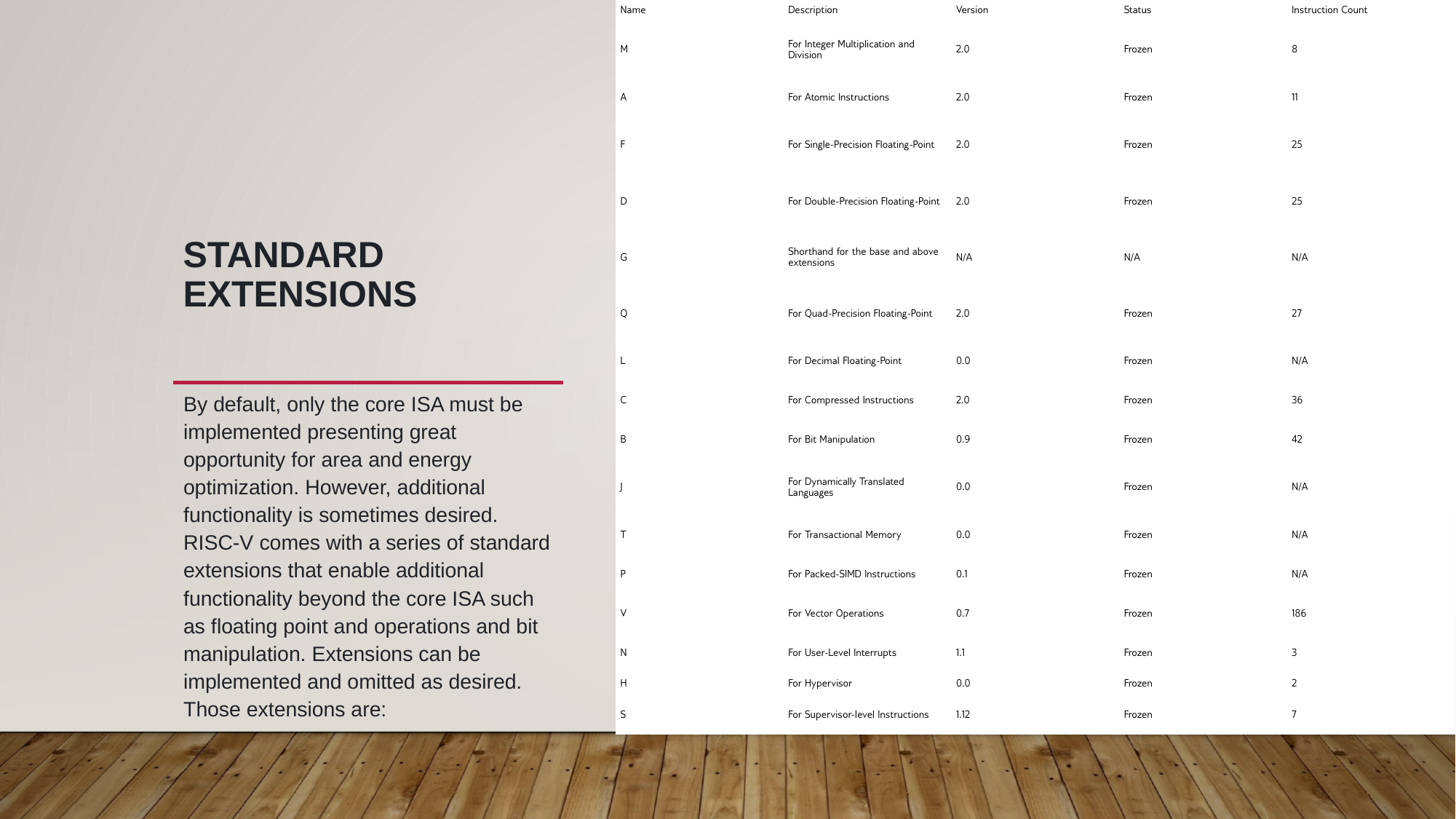

| Name | Description | Version | Status | Instruction Count |
| --- | --- | --- | --- | --- |
| M | For Integer Multiplication and Division | 2.0 | Frozen | 8 |
| A | For Atomic Instructions | 2.0 | Frozen | 11 |
| F | For Single-Precision Floating-Point | 2.0 | Frozen | 25 |
| D | For Double-Precision Floating-Point | 2.0 | Frozen | 25 |
| G | Shorthand for the base and above extensions | N/A | N/A | N/A |
| Q | For Quad-Precision Floating-Point | 2.0 | Frozen | 27 |
| L | For Decimal Floating-Point | 0.0 | Frozen | N/A |
| C | For Compressed Instructions | 2.0 | Frozen | 36 |
| B | For Bit Manipulation | 0.9 | Frozen | 42 |
| J | For Dynamically Translated Languages | 0.0 | Frozen | N/A |
| T | For Transactional Memory | 0.0 | Frozen | N/A |
| P | For Packed-SIMD Instructions | 0.1 | Frozen | N/A |
| V | For Vector Operations | 0.7 | Frozen | 186 |
| N | For User-Level Interrupts | 1.1 | Frozen | 3 |
| H | For Hypervisor | 0.0 | Frozen | 2 |
| S | For Supervisor-level Instructions | 1.12 | Frozen | 7 |
# Standard Extensions
By default, only the core ISA must be implemented presenting great opportunity for area and energy optimization. However, additional functionality is sometimes desired. RISC-V comes with a series of standard extensions that enable additional functionality beyond the core ISA such as floating point and operations and bit manipulation. Extensions can be implemented and omitted as desired. Those extensions are: